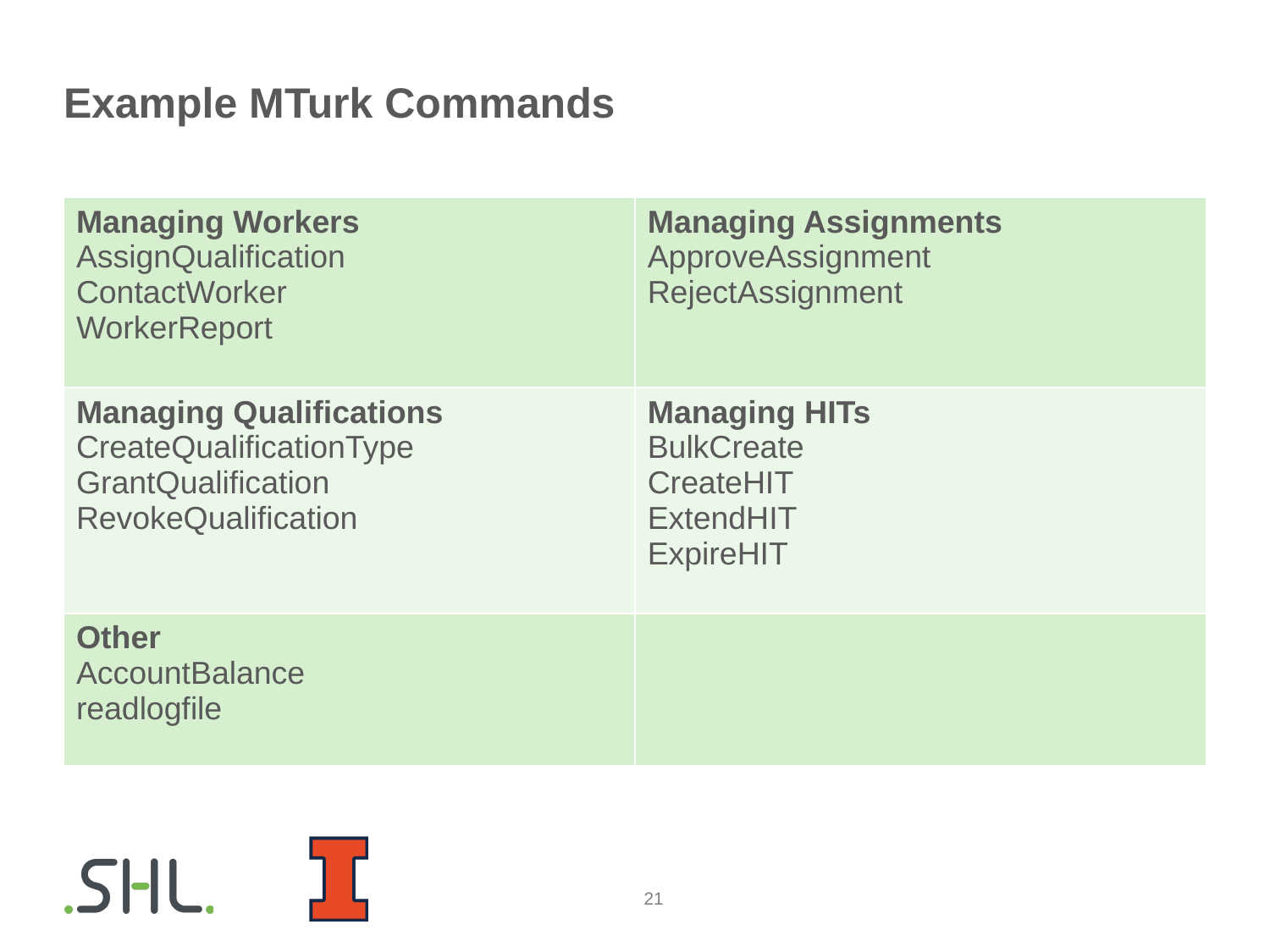

# Example MTurk Commands
| Managing Workers AssignQualification ContactWorker WorkerReport | Managing Assignments ApproveAssignment RejectAssignment |
| --- | --- |
| Managing Qualifications CreateQualificationType GrantQualification RevokeQualification | Managing HITs BulkCreate CreateHIT ExtendHIT ExpireHIT |
| Other AccountBalance readlogfile |  |